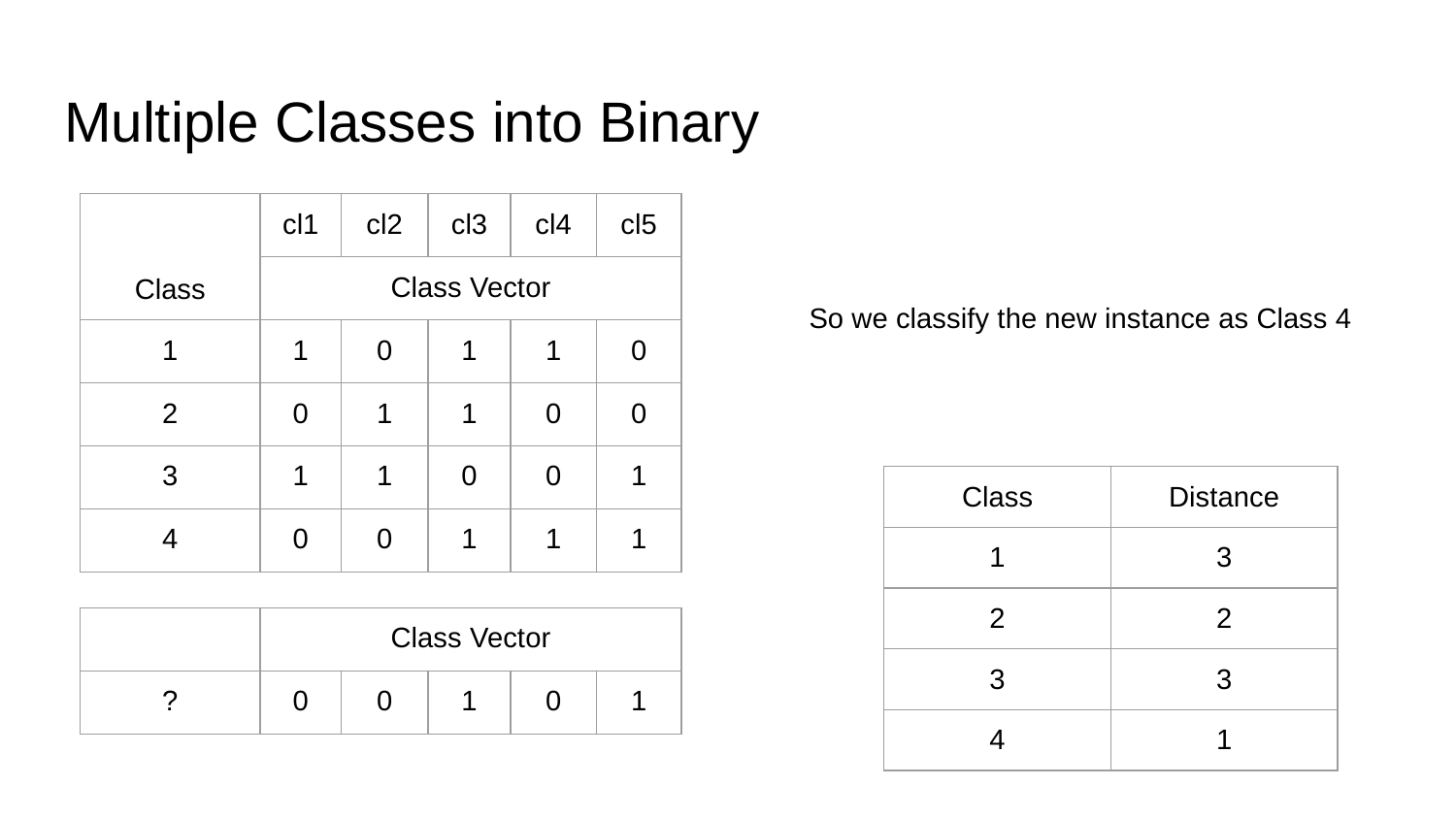

# Multiple Classes into Binary
| Class | cl1 | cl2 | cl3 | cl4 | cl5 |
| --- | --- | --- | --- | --- | --- |
|  | Class Vector |  |  |  |  |
| 1 | 1 | 0 | 1 | 1 | 0 |
| 2 | 0 | 1 | 1 | 0 | 0 |
| 3 | 1 | 1 | 0 | 0 | 1 |
| 4 | 0 | 0 | 1 | 1 | 1 |
So we classify the new instance as Class 4
| Class | Distance |
| --- | --- |
| 1 | 3 |
| 2 | 2 |
| 3 | 3 |
| 4 | 1 |
|  | Class Vector |  |  |  |  |
| --- | --- | --- | --- | --- | --- |
| ? | 0 | 0 | 1 | 0 | 1 |